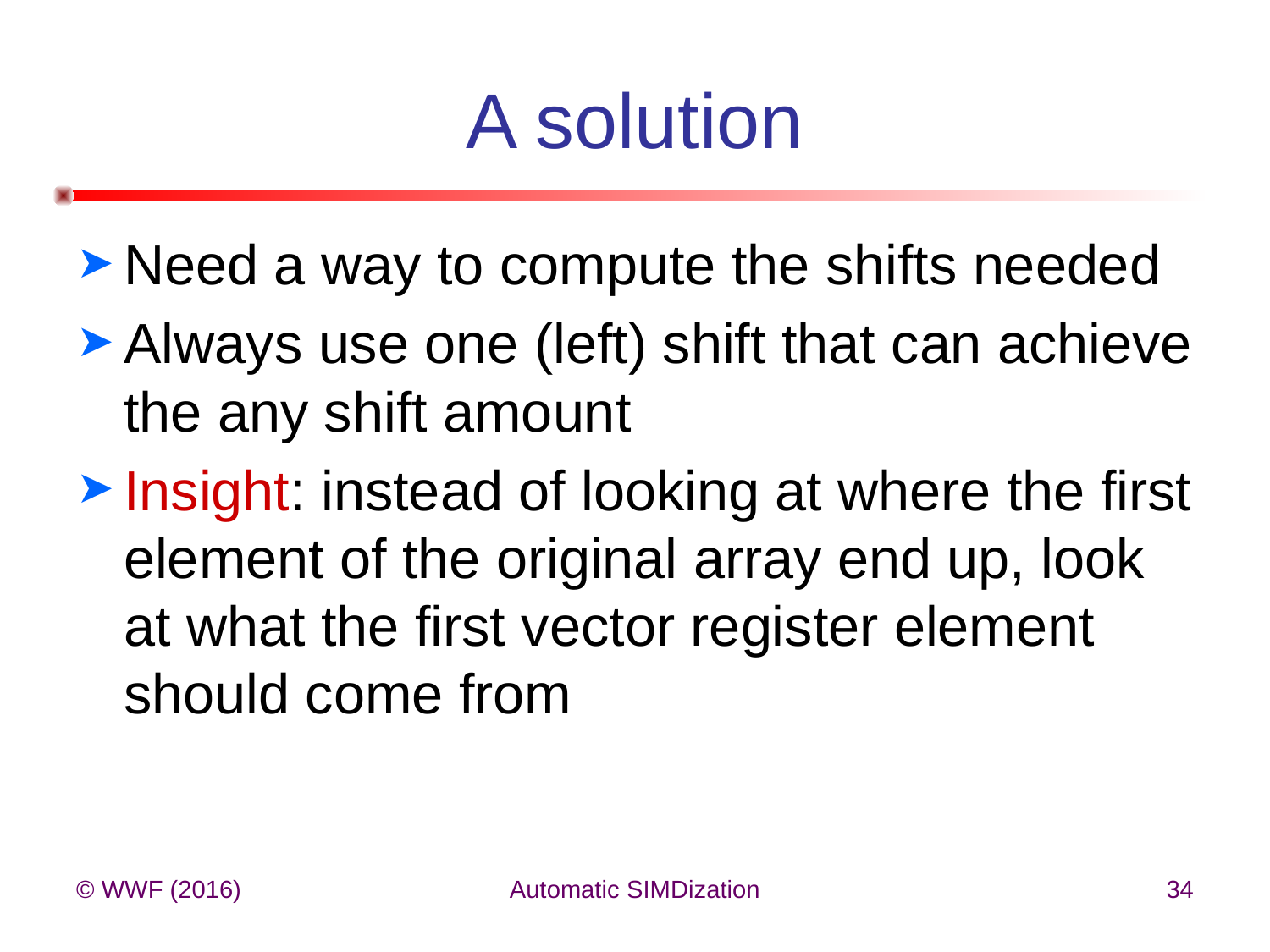

# A solution
Need a way to compute the shifts needed
Always use one (left) shift that can achieve the any shift amount
Insight: instead of looking at where the first element of the original array end up, look at what the first vector register element should come from
© WWF (2016)
Automatic SIMDization
34